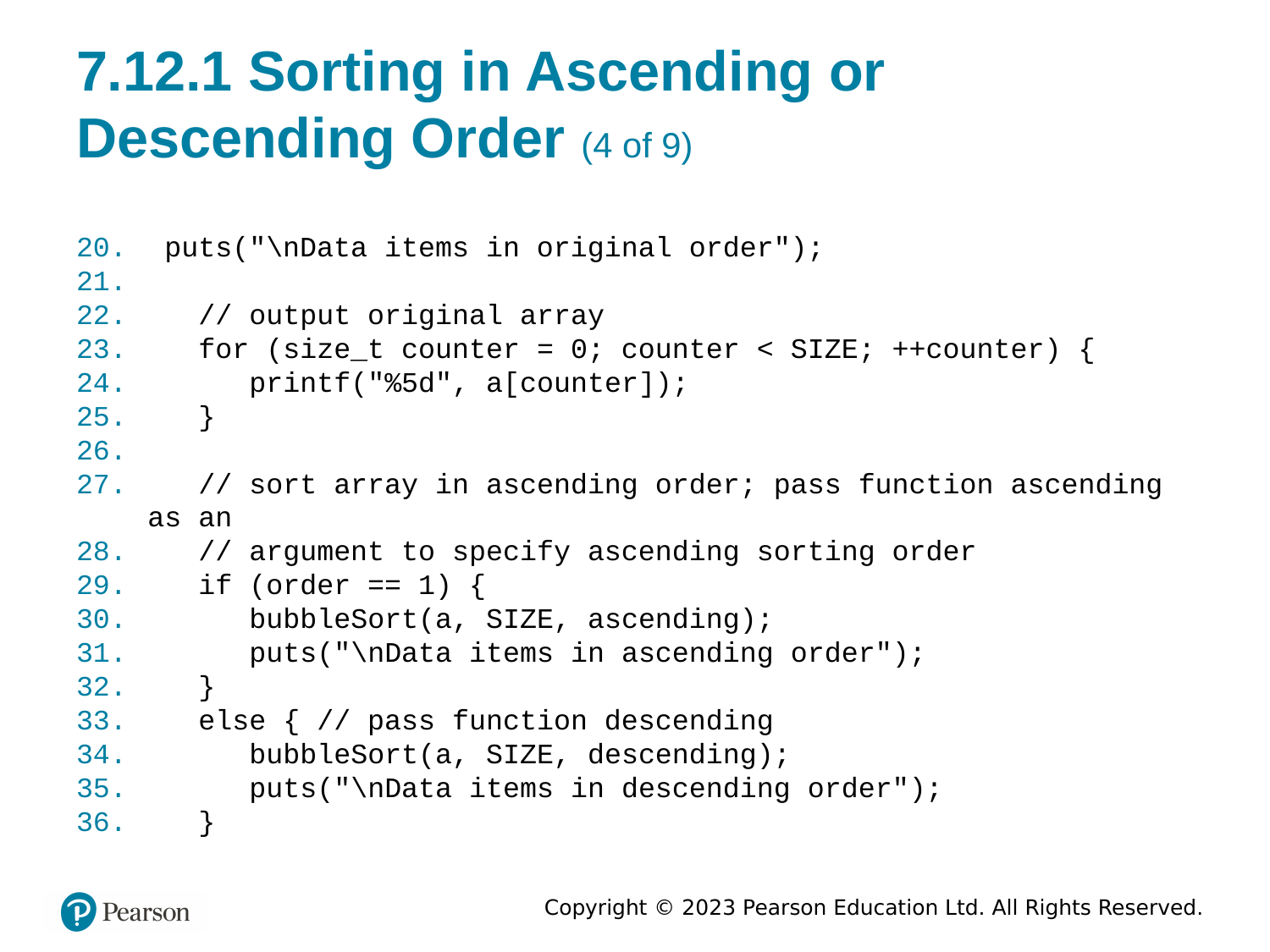

# 7.12.1 Sorting in Ascending or Descending Order (4 of 9)
 puts("\nData items in original order");

   // output original array
   for (size_t counter = 0; counter < SIZE; ++counter) {
      printf("%5d", a[counter]);
   }

   // sort array in ascending order; pass function ascending as an
   // argument to specify ascending sorting order
   if (order == 1) {
      bubbleSort(a, SIZE, ascending);
      puts("\nData items in ascending order");
   }
   else { // pass function descending
      bubbleSort(a, SIZE, descending);
      puts("\nData items in descending order");
   }